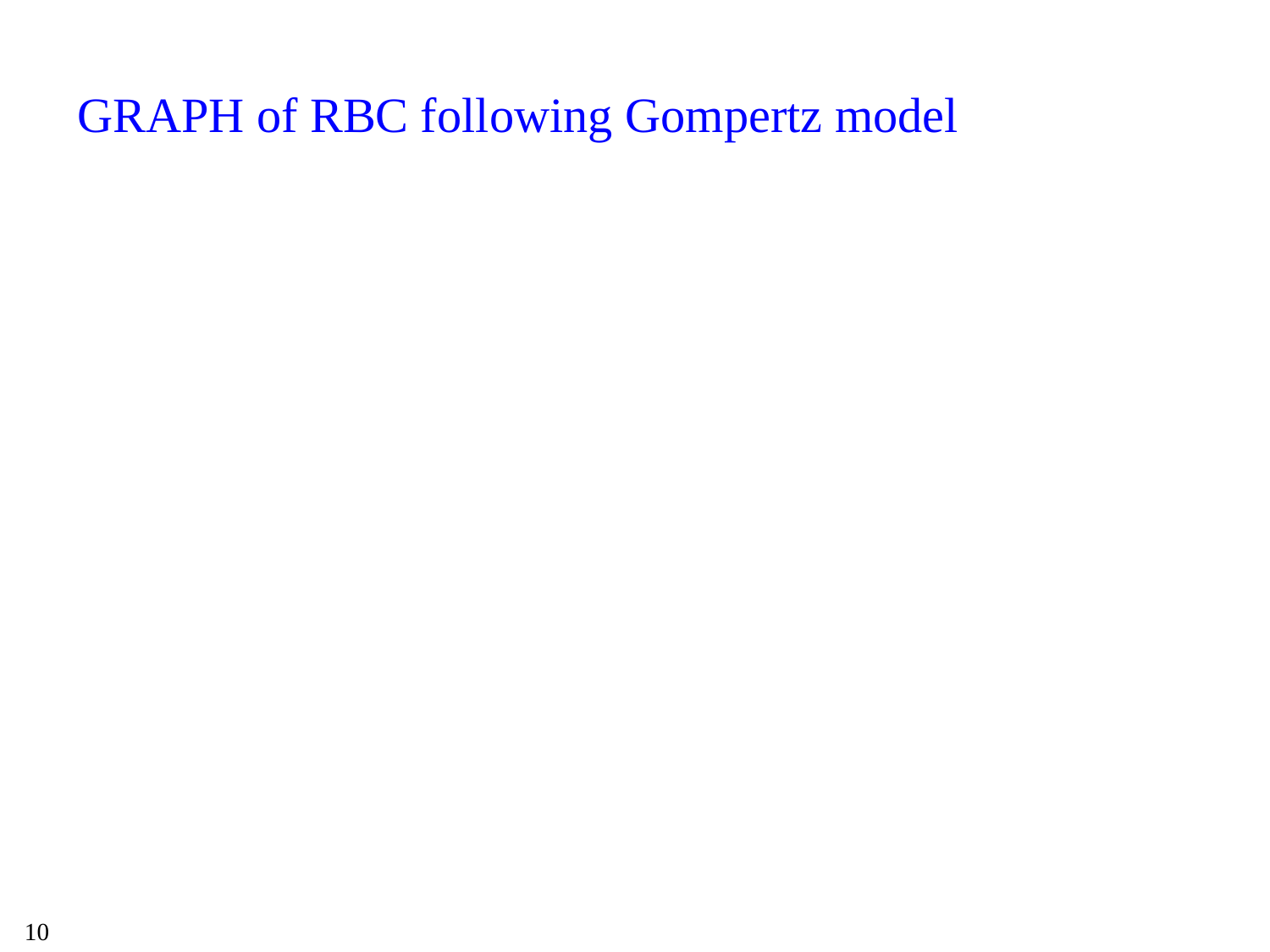

# GRAPH of RBC following Gompertz model